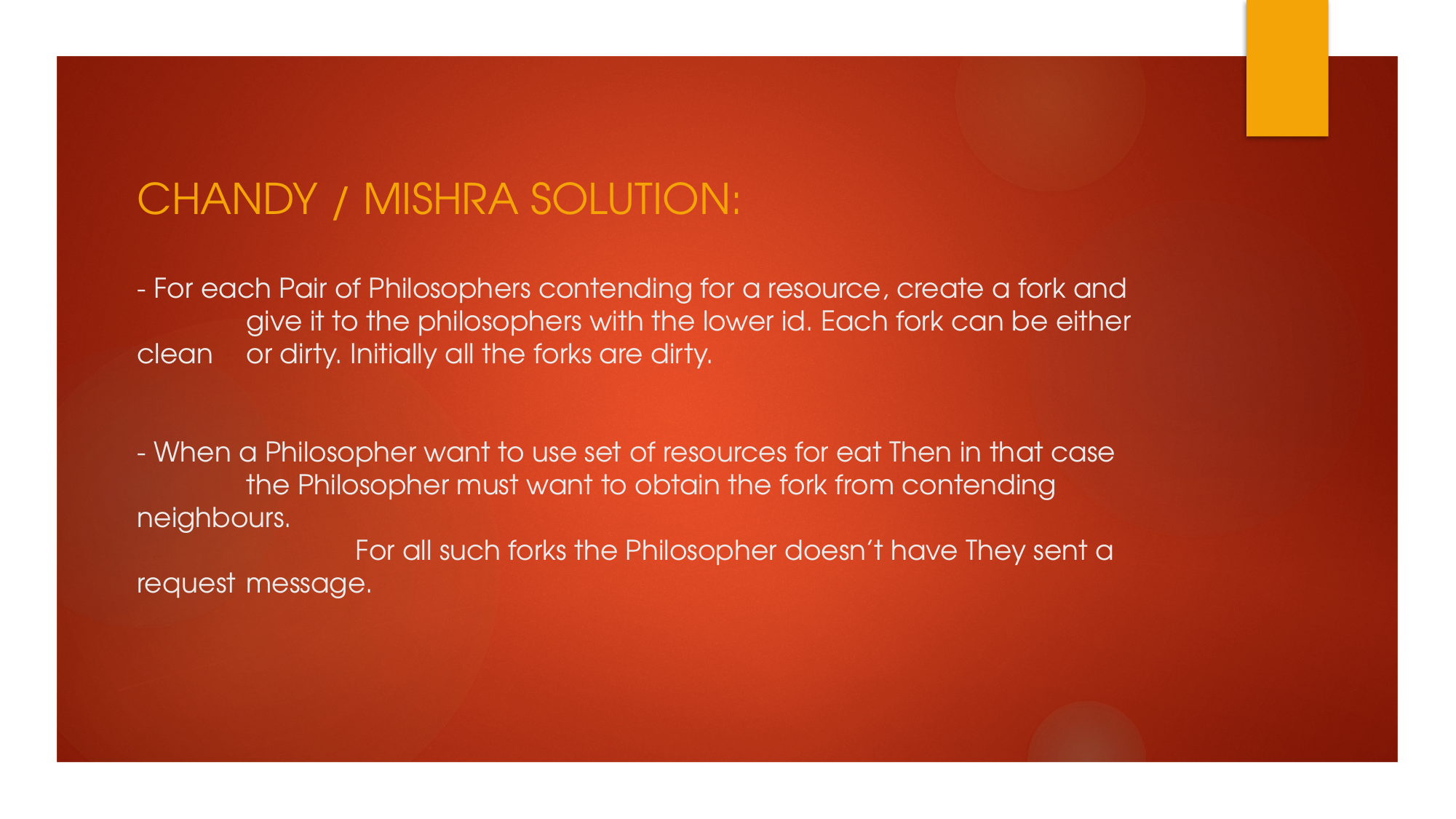

Chandy / Mishra Solution:
# - For each Pair of Philosophers contending for a resource, create a fork and 	give it to the philosophers with the lower id. Each fork can be either clean 	or dirty. Initially all the forks are dirty. - When a Philosopher want to use set of resources for eat Then in that case 	the Philosopher must want to obtain the fork from contending neighbours. For all such forks the Philosopher doesn’t have They sent a request 	message.